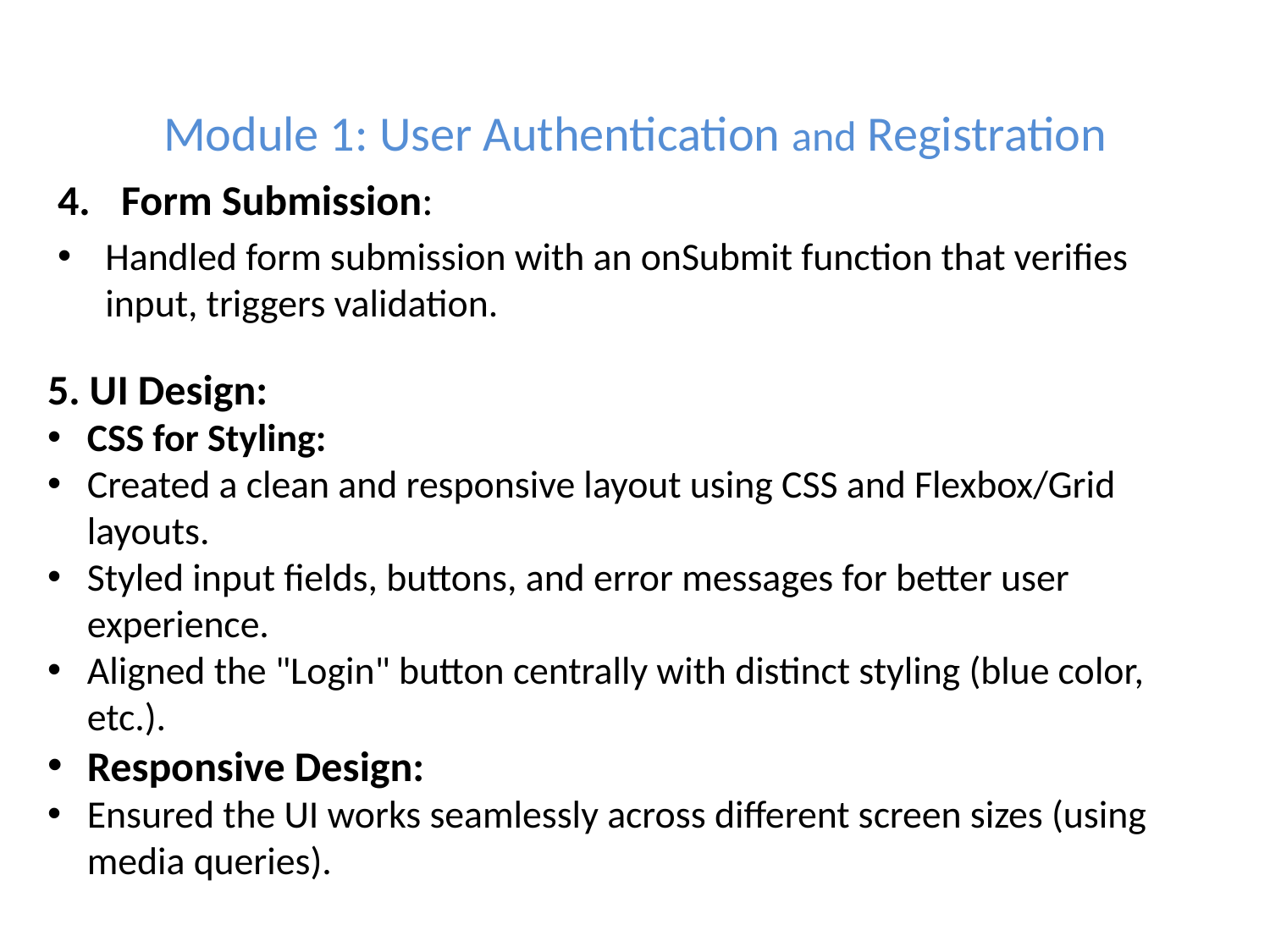

# Module 1: User Authentication and Registration

Form Submission:
Handled form submission with an onSubmit function that verifies input, triggers validation.
5. UI Design:
CSS for Styling:
Created a clean and responsive layout using CSS and Flexbox/Grid layouts.
Styled input fields, buttons, and error messages for better user experience.
Aligned the "Login" button centrally with distinct styling (blue color, etc.).
Responsive Design:
Ensured the UI works seamlessly across different screen sizes (using media queries).